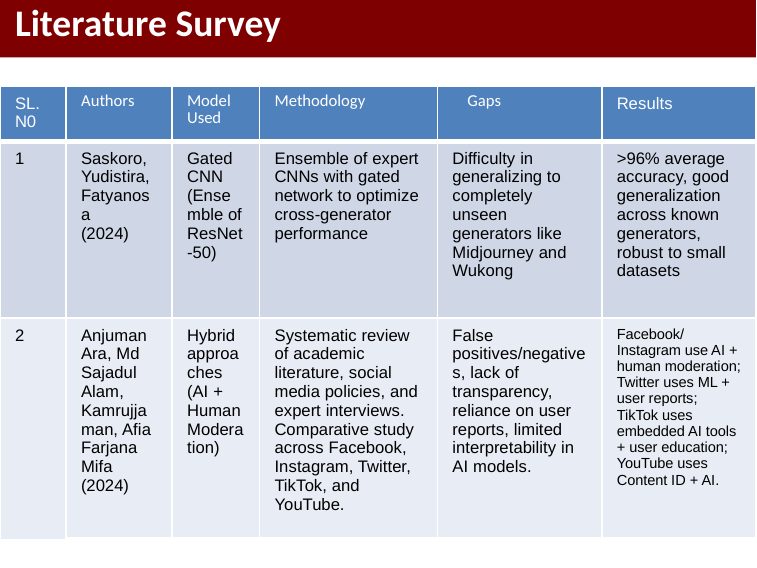

Literature Survey
| SL. N0 | Authors | Model Used | Methodology | Gaps | Results |
| --- | --- | --- | --- | --- | --- |
| 1 | Saskoro, Yudistira, Fatyanosa (2024) | Gated CNN (Ensemble of ResNet-50) | Ensemble of expert CNNs with gated network to optimize cross-generator performance | Difficulty in generalizing to completely unseen generators like Midjourney and Wukong | >96% average accuracy, good generalization across known generators, robust to small datasets |
| 2 | Anjuman Ara, Md Sajadul Alam, Kamrujjaman, Afia Farjana Mifa (2024) | Hybrid approaches (AI + Human Moderation) | Systematic review of academic literature, social media policies, and expert interviews. Comparative study across Facebook, Instagram, Twitter, TikTok, and YouTube. | False positives/negatives, lack of transparency, reliance on user reports, limited interpretability in AI models. | Facebook/Instagram use AI + human moderation; Twitter uses ML + user reports; TikTok uses embedded AI tools + user education; YouTube uses Content ID + AI. |
#